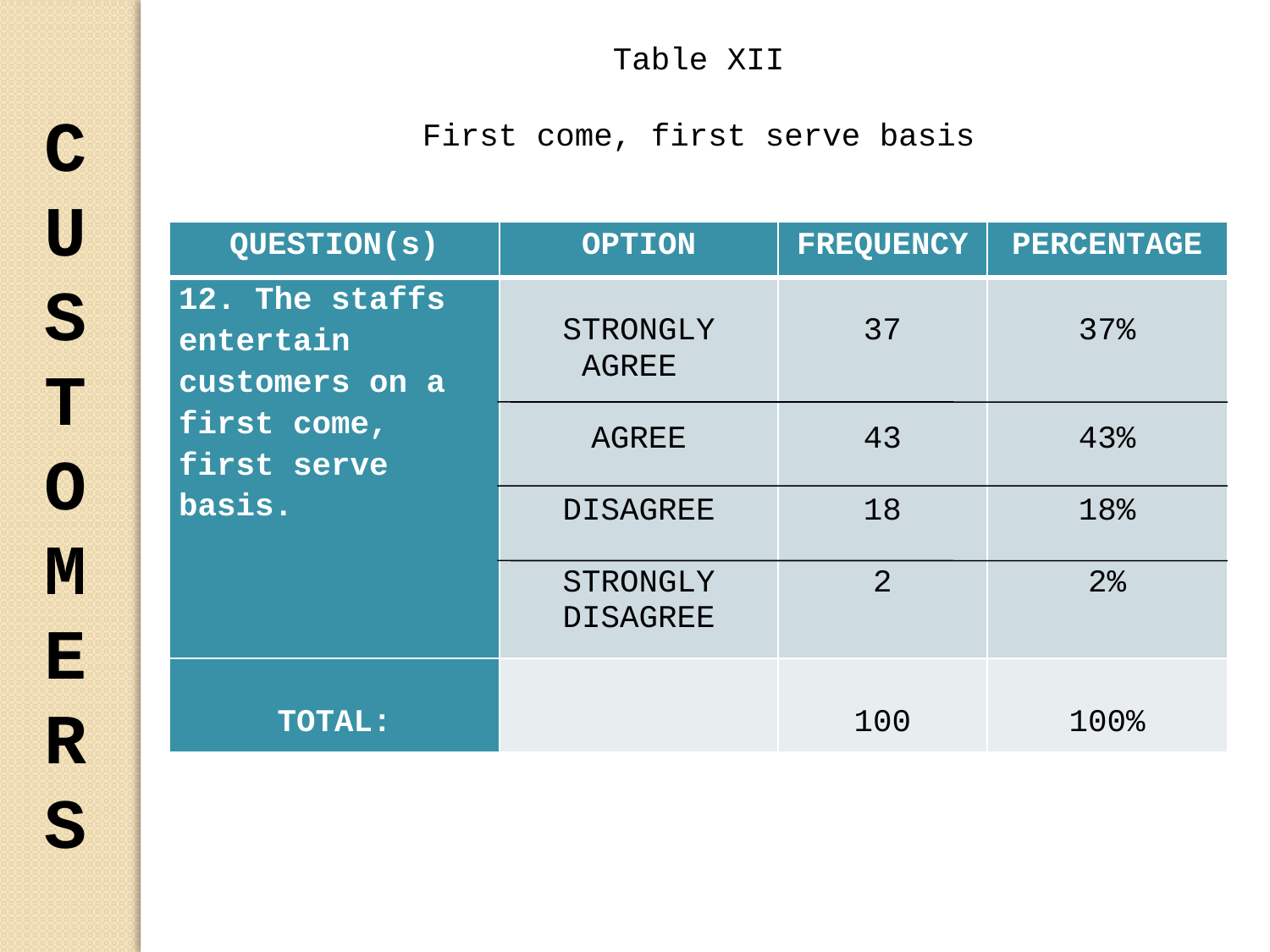

Table XII

First come, first serve basis
C
U
S
T
O
M
E
R
S
| QUESTION(s) | OPTION | FREQUENCY | PERCENTAGE |
| --- | --- | --- | --- |
| 12. The staffs entertain customers on a first come, first serve basis. | STRONGLY AGREE  AGREE   DISAGREE   STRONGLY DISAGREE | 37   43   18   2 | 37%   43%   18%   2% |
| TOTAL: |  | 100 | 100% |